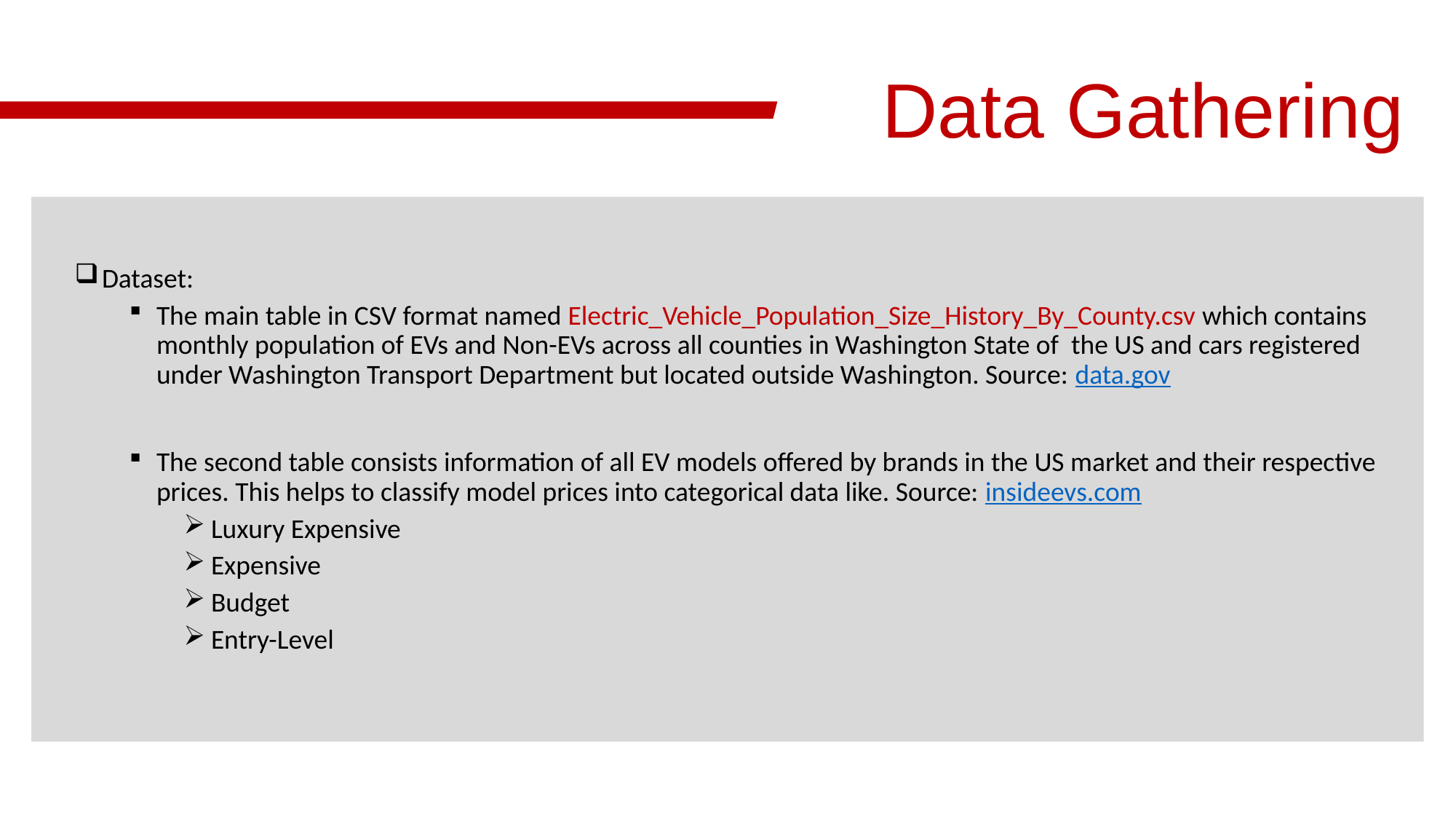

# Data Gathering

Dataset:
The main table in CSV format named Electric_Vehicle_Population_Size_History_By_County.csv which contains monthly population of EVs and Non-EVs across all counties in Washington State of  the US and cars registered under Washington Transport Department but located outside Washington. Source: data.gov

The second table consists information of all EV models offered by brands in the US market and their respective prices. This helps to classify model prices into categorical data like. Source: insideevs.com
Luxury Expensive
Expensive
Budget
Entry-Level